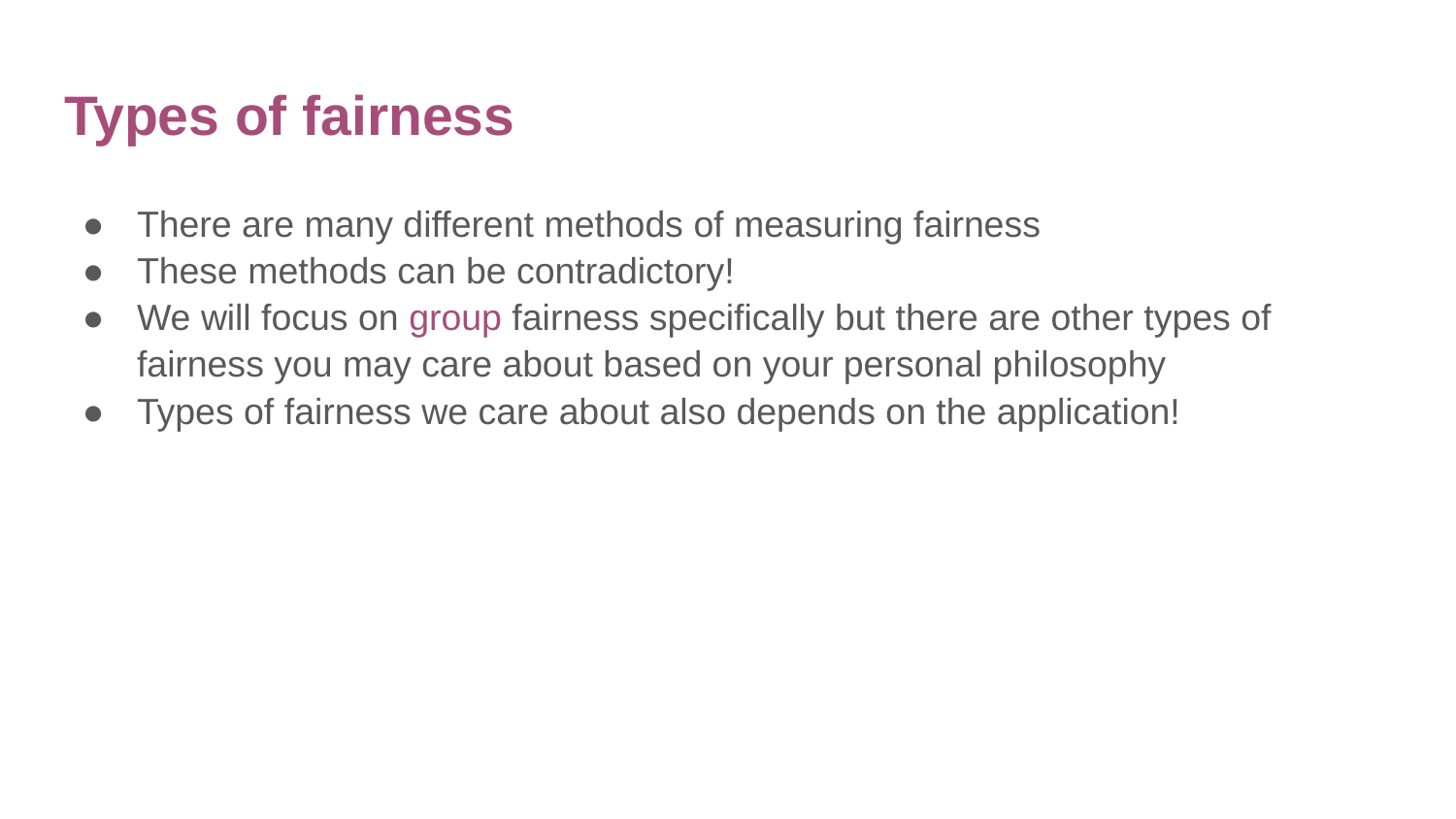

# Types of fairness
There are many different methods of measuring fairness
These methods can be contradictory!
We will focus on group fairness specifically but there are other types of fairness you may care about based on your personal philosophy
Types of fairness we care about also depends on the application!